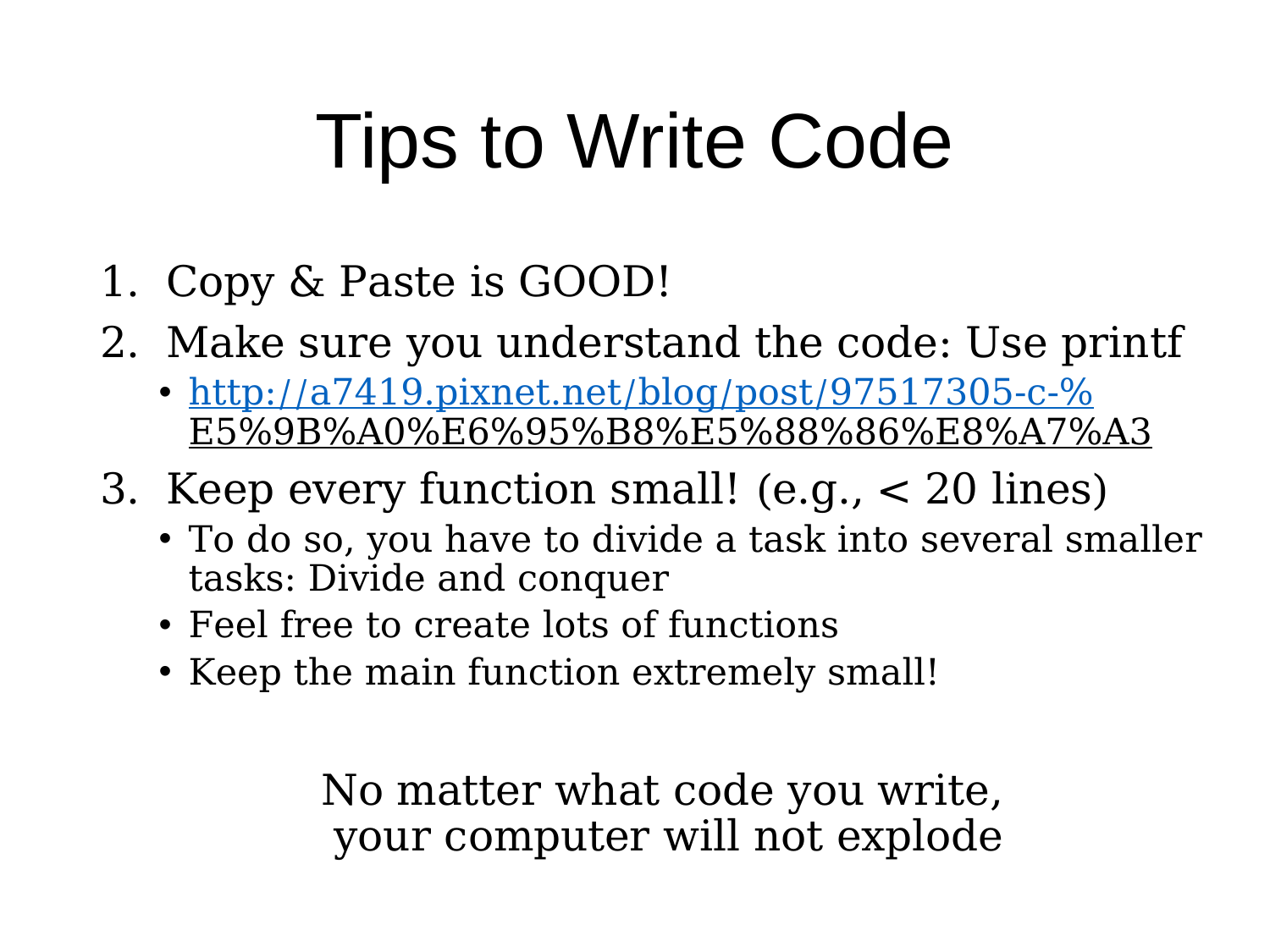

# Tips to Write Code
Copy & Paste is GOOD!
Make sure you understand the code: Use printf
http://a7419.pixnet.net/blog/post/97517305-c-%E5%9B%A0%E6%95%B8%E5%88%86%E8%A7%A3
Keep every function small! (e.g., < 20 lines)
To do so, you have to divide a task into several smaller tasks: Divide and conquer
Feel free to create lots of functions
Keep the main function extremely small!

No matter what code you write,
your computer will not explode